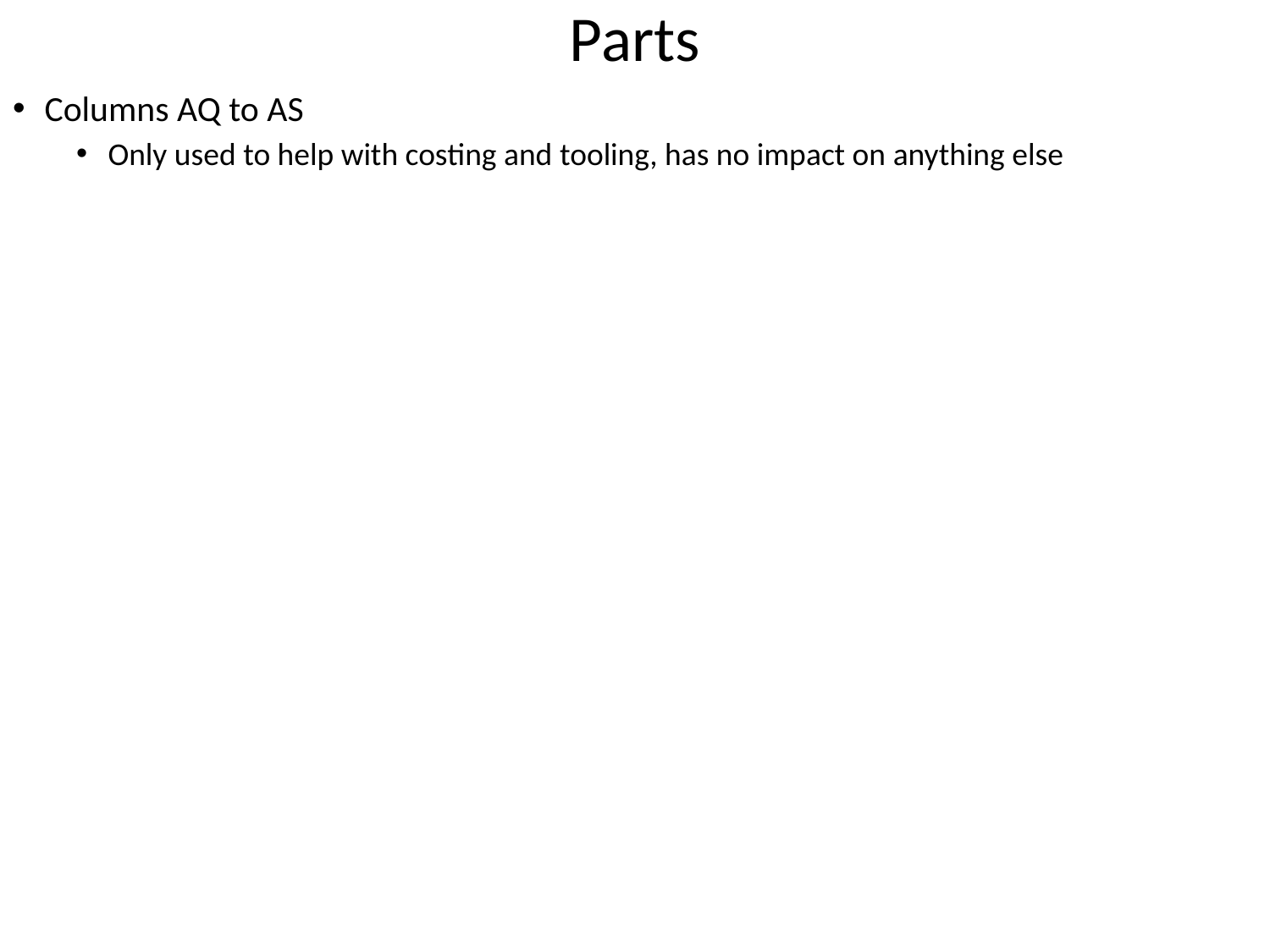

# Parts
Columns AQ to AS
Only used to help with costing and tooling, has no impact on anything else